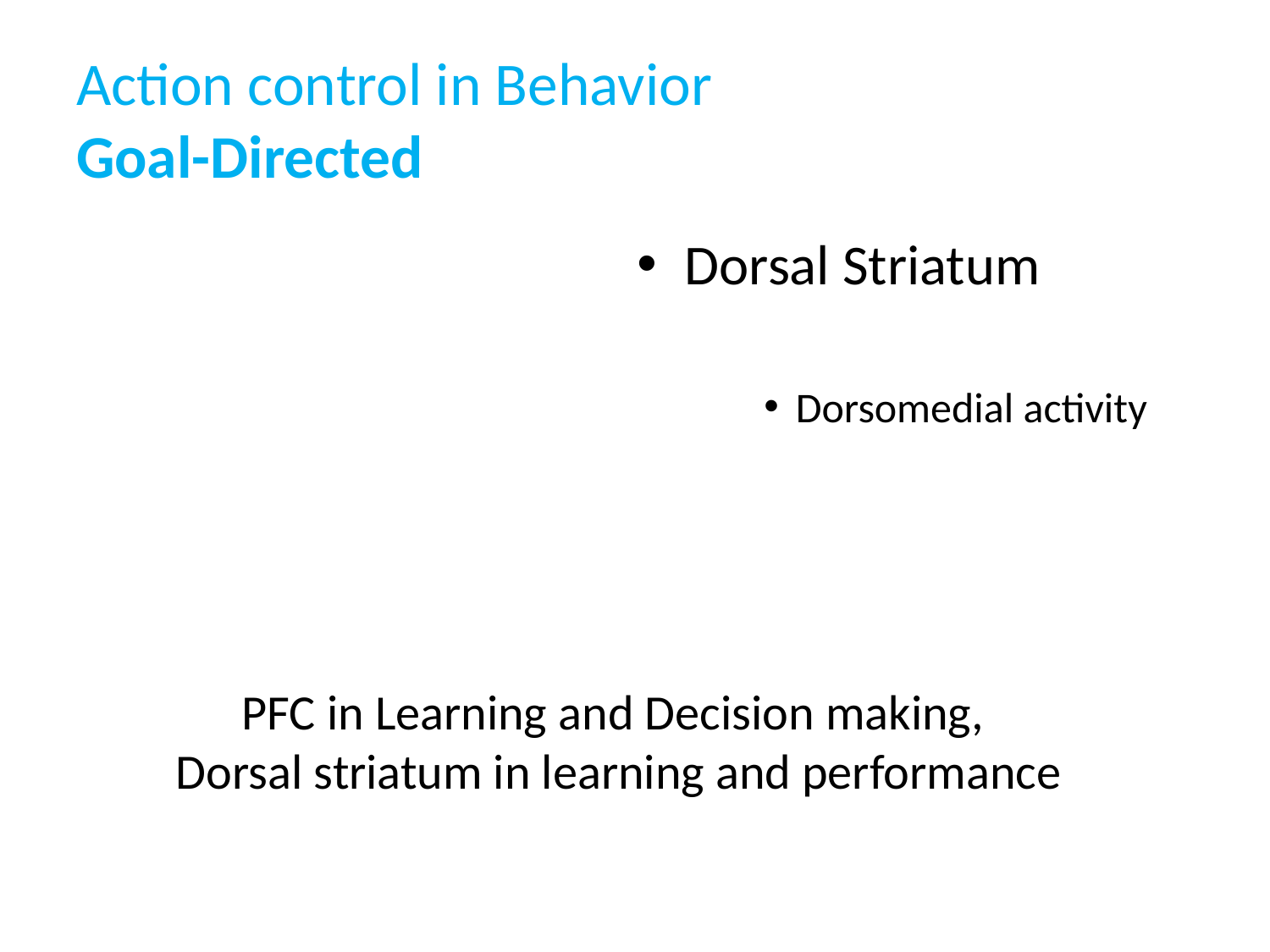

# Action control in Behavior Goal-Directed
Dorsal Striatum

Dorsomedial activity

PFC in Learning and Decision making,
 Dorsal striatum in learning and performance